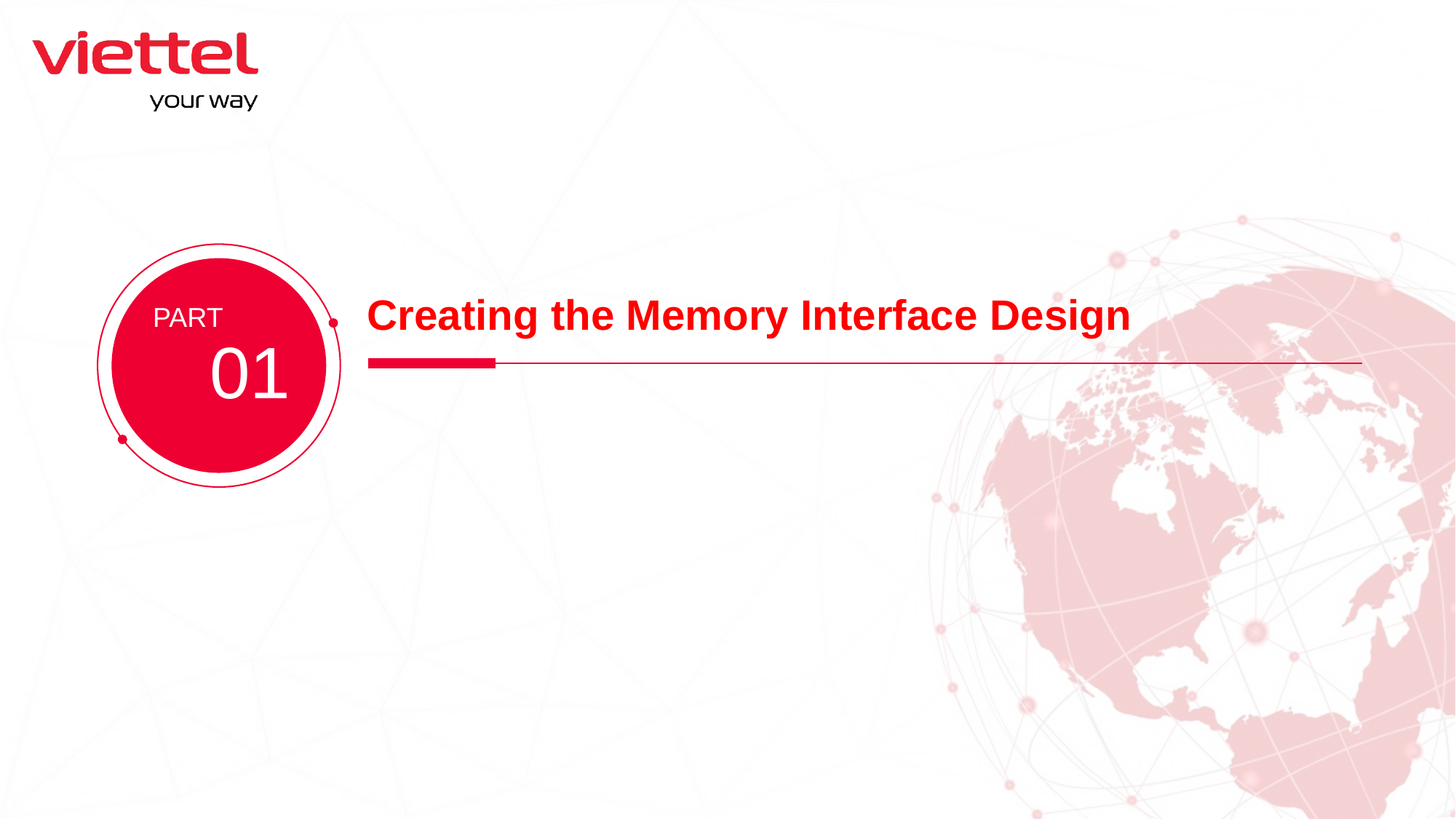

Creating the Memory Interface Design
01
3